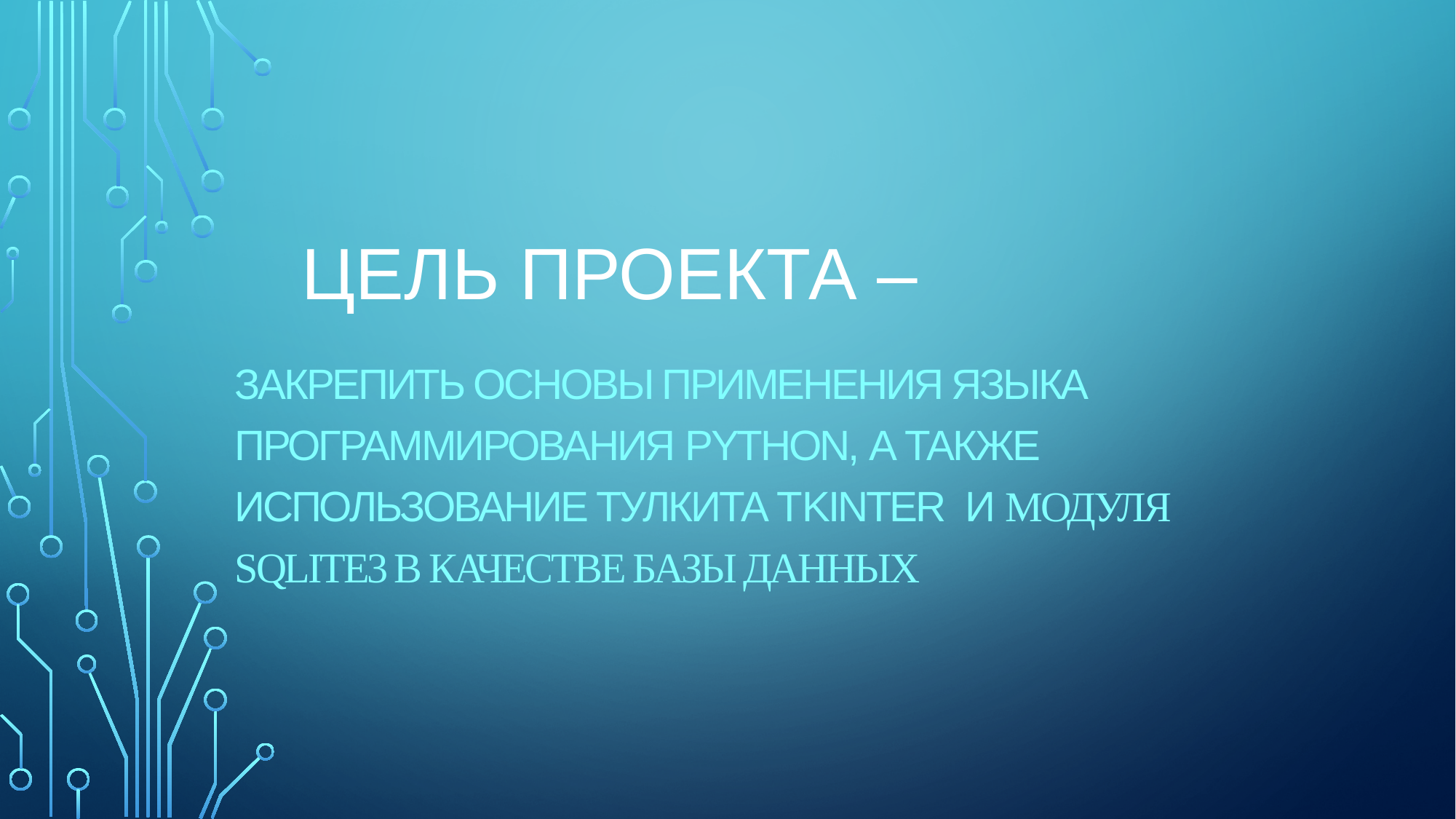

# Цель проекта –
закрепить основы применения языка программирования Python, а также использование тулкита Тkinter  и модуля Sqlite3 в качестве базы данных